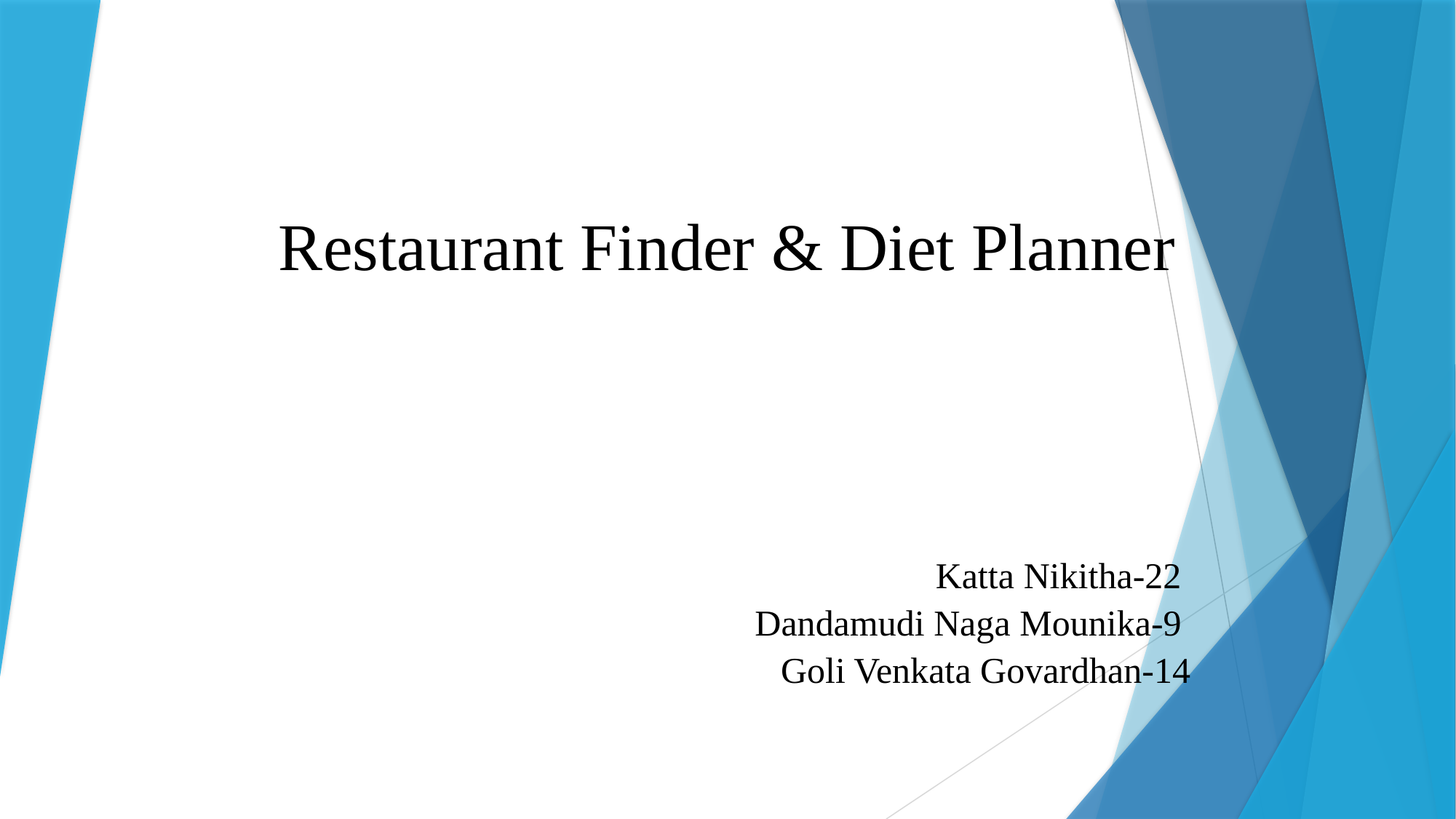

# Restaurant Finder & Diet Planner
Katta Nikitha-22
Dandamudi Naga Mounika-9
Goli Venkata Govardhan-14